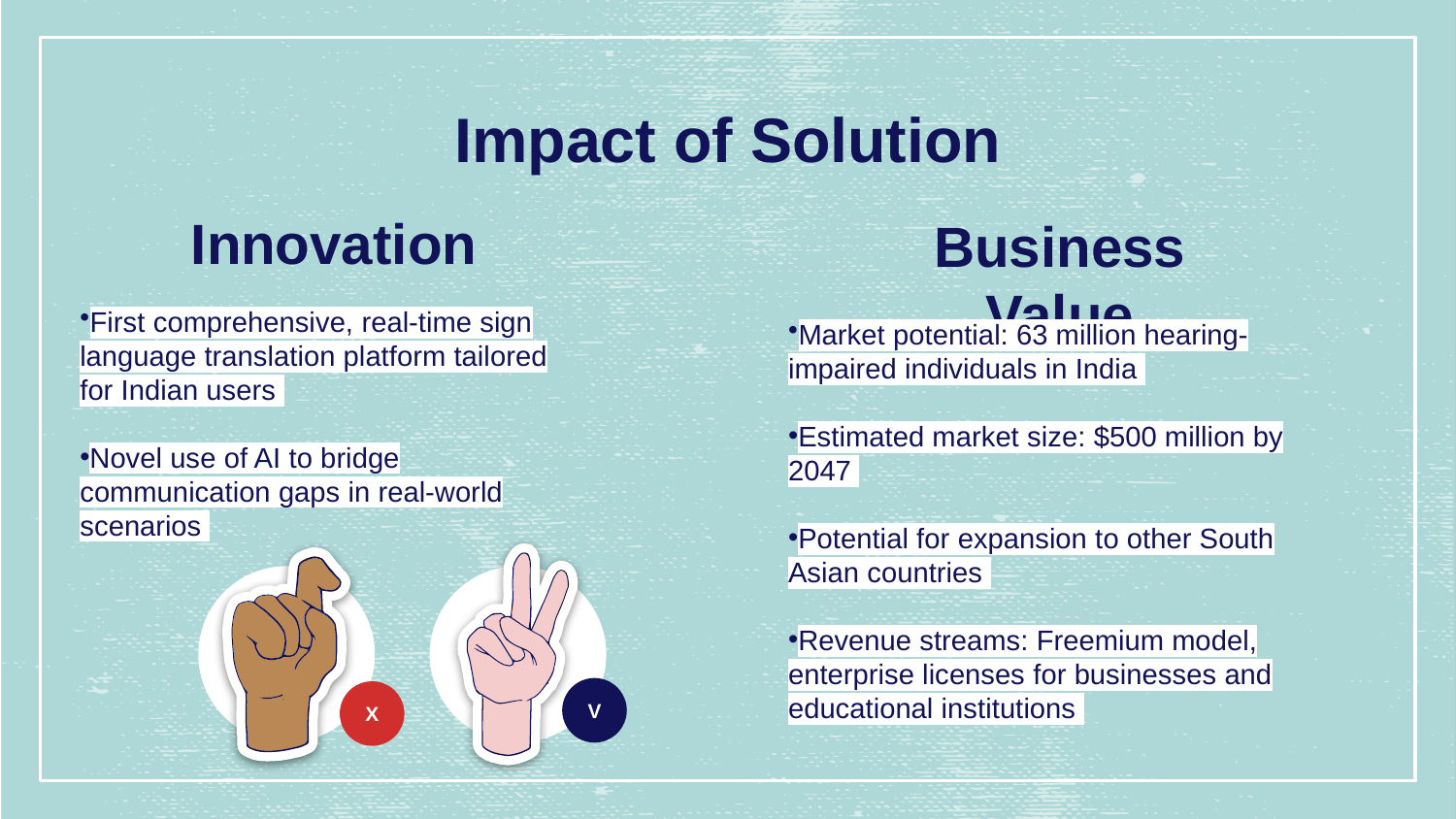

# Impact of Solution
Innovation
Business Value

First comprehensive, real-time sign language translation platform tailored for Indian users

Novel use of AI to bridge communication gaps in real-world scenarios

Market potential: 63 million hearing-impaired individuals in India

Estimated market size: $500 million by 2047

Potential for expansion to other South Asian countries

Revenue streams: Freemium model, enterprise licenses for businesses and educational institutions

V
X